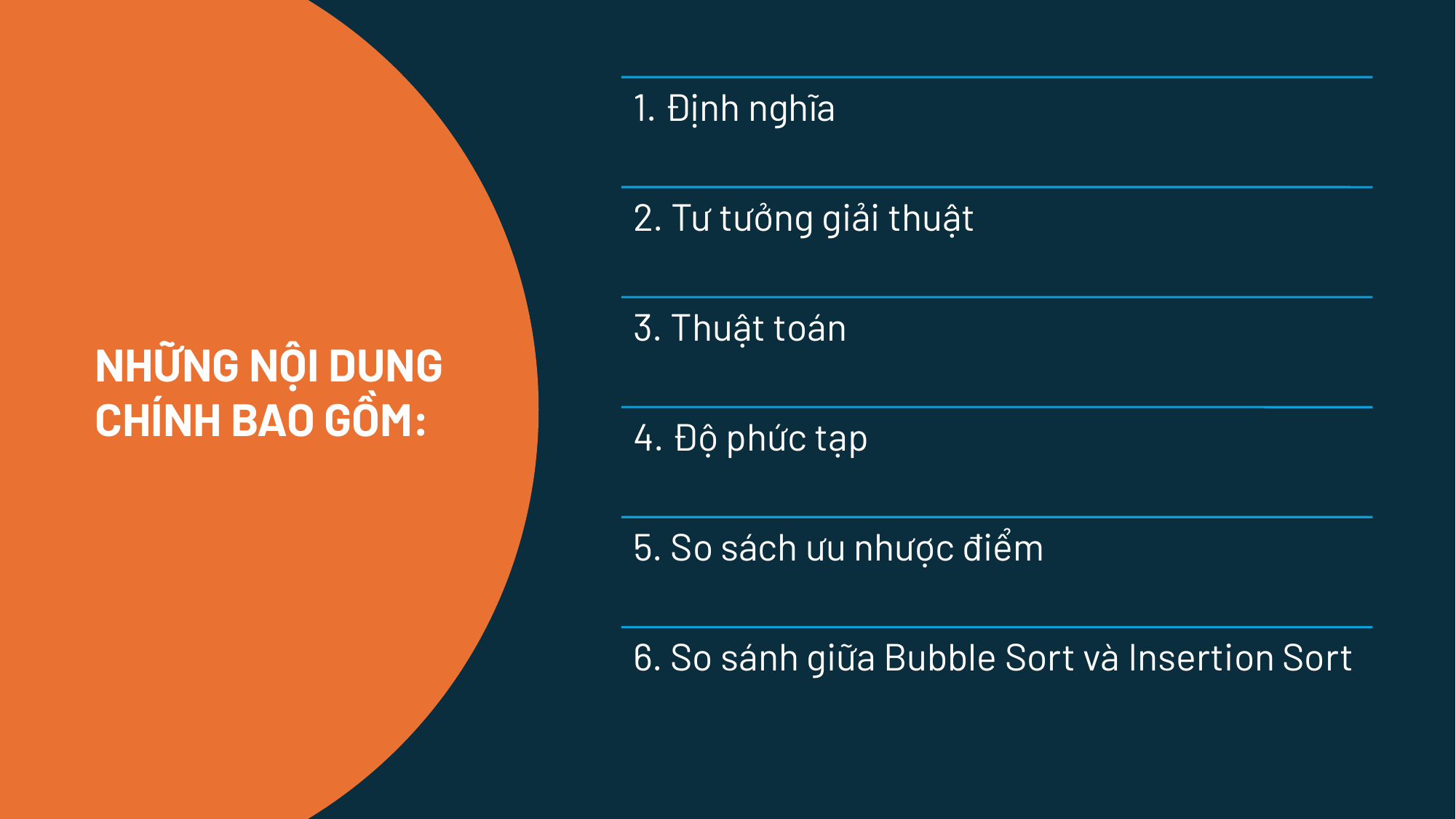

1. Định nghĩa
2. Tư tưởng giải thuật
3. Thuật toán
4. Độ phức tạp
5. So sách ưu nhược điểm
6. So sánh giữa Bubble Sort và Insertion Sort
NHỮNG NỘI DUNG
CHÍNH BAO GỒM: